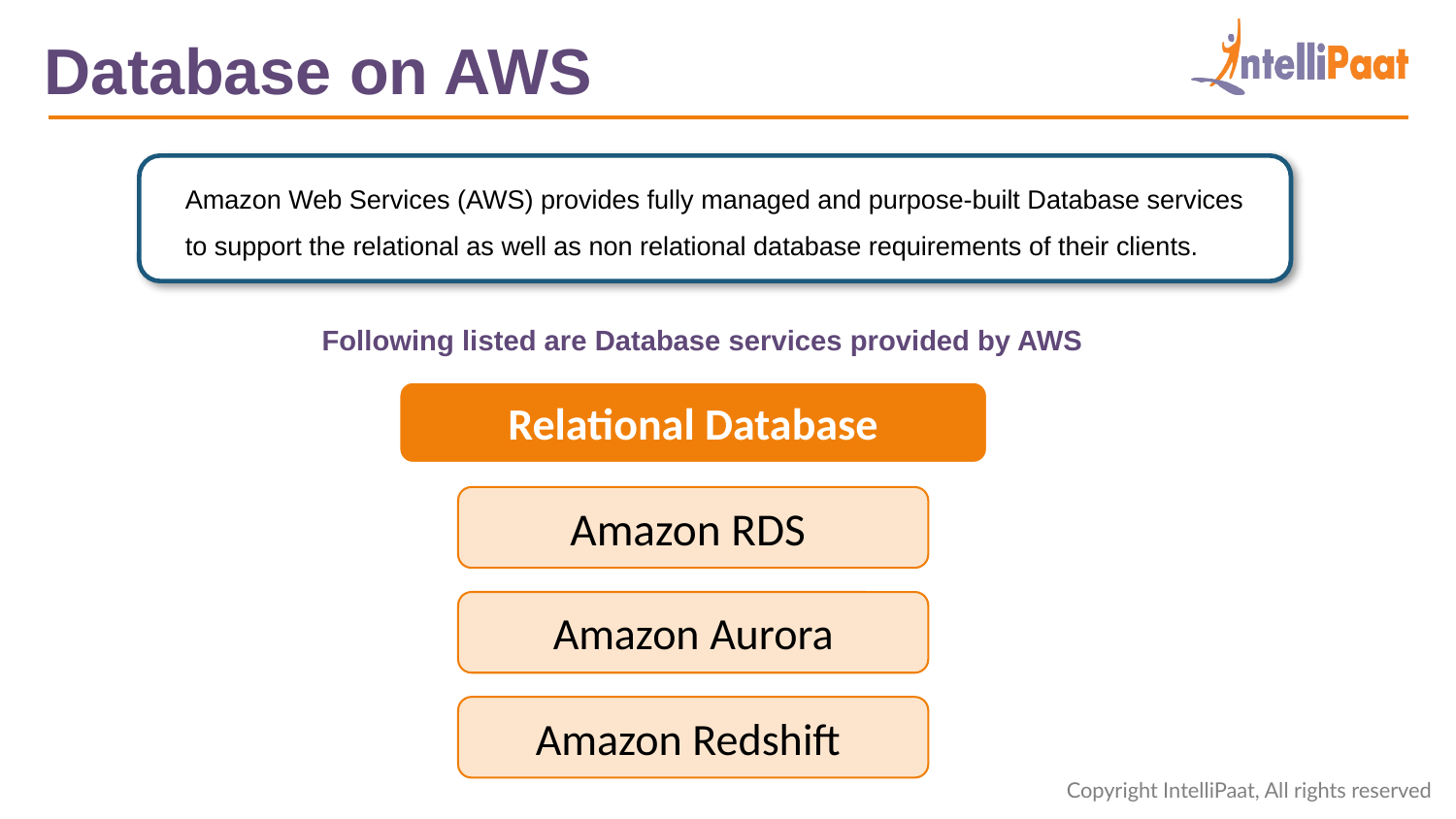

Database on AWS

Amazon Web Services (AWS) provides fully managed and purpose-built Database services to support the relational as well as non relational database requirements of their clients.

Following listed are Database services provided by AWS
Relational Database
Amazon RDS
Amazon Aurora
Amazon Redshift